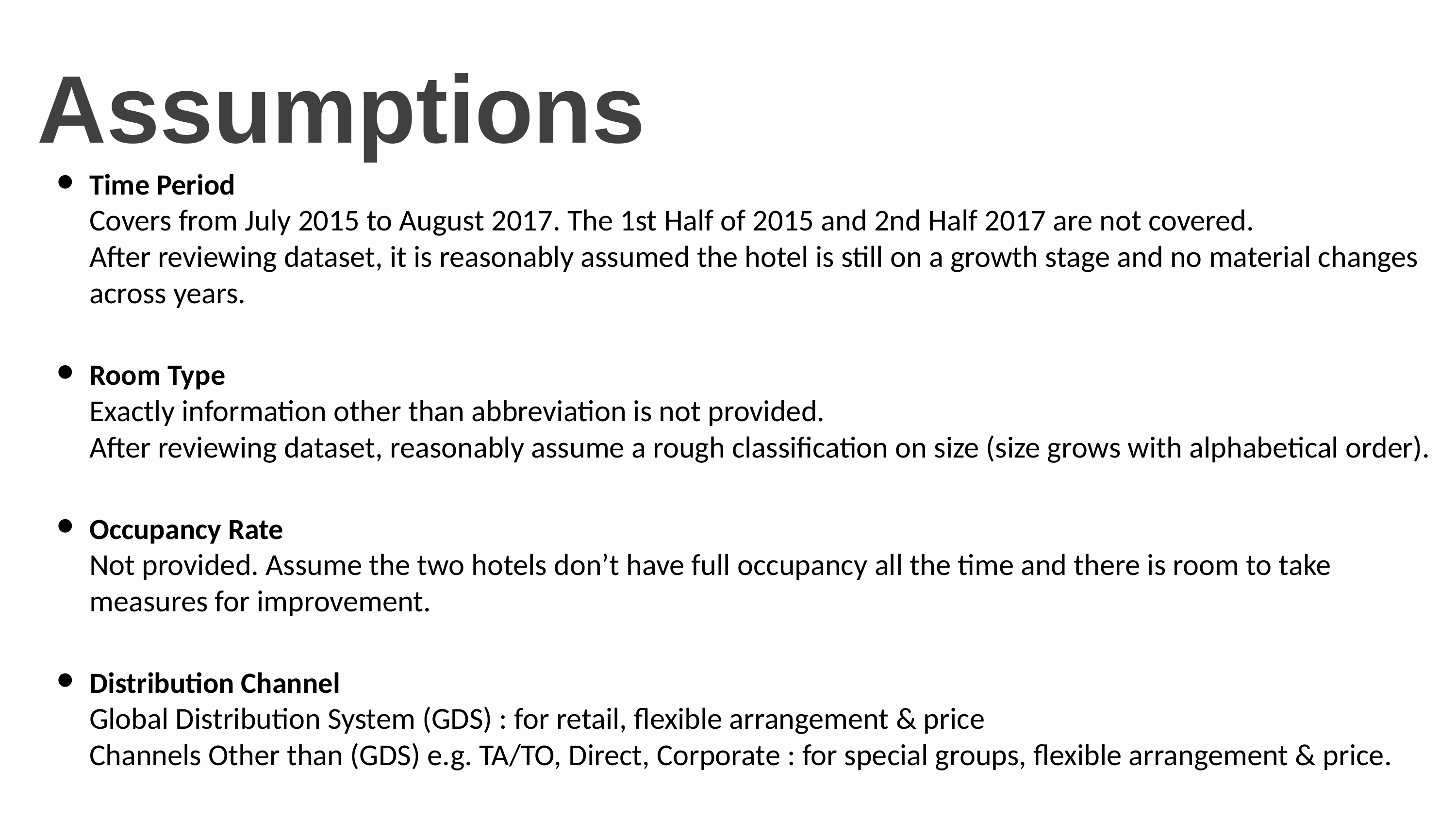

Assumptions

Time Period
Covers from July 2015 to August 2017. The 1st Half of 2015 and 2nd Half 2017 are not covered.
After reviewing dataset, it is reasonably assumed the hotel is still on a growth stage and no material changes across years.

Room Type
Exactly information other than abbreviation is not provided.
After reviewing dataset, reasonably assume a rough classification on size (size grows with alphabetical order).

Occupancy Rate
Not provided. Assume the two hotels don’t have full occupancy all the time and there is room to take measures for improvement.

Distribution Channel
Global Distribution System (GDS) : for retail, flexible arrangement & price
Channels Other than (GDS) e.g. TA/TO, Direct, Corporate : for special groups, flexible arrangement & price.